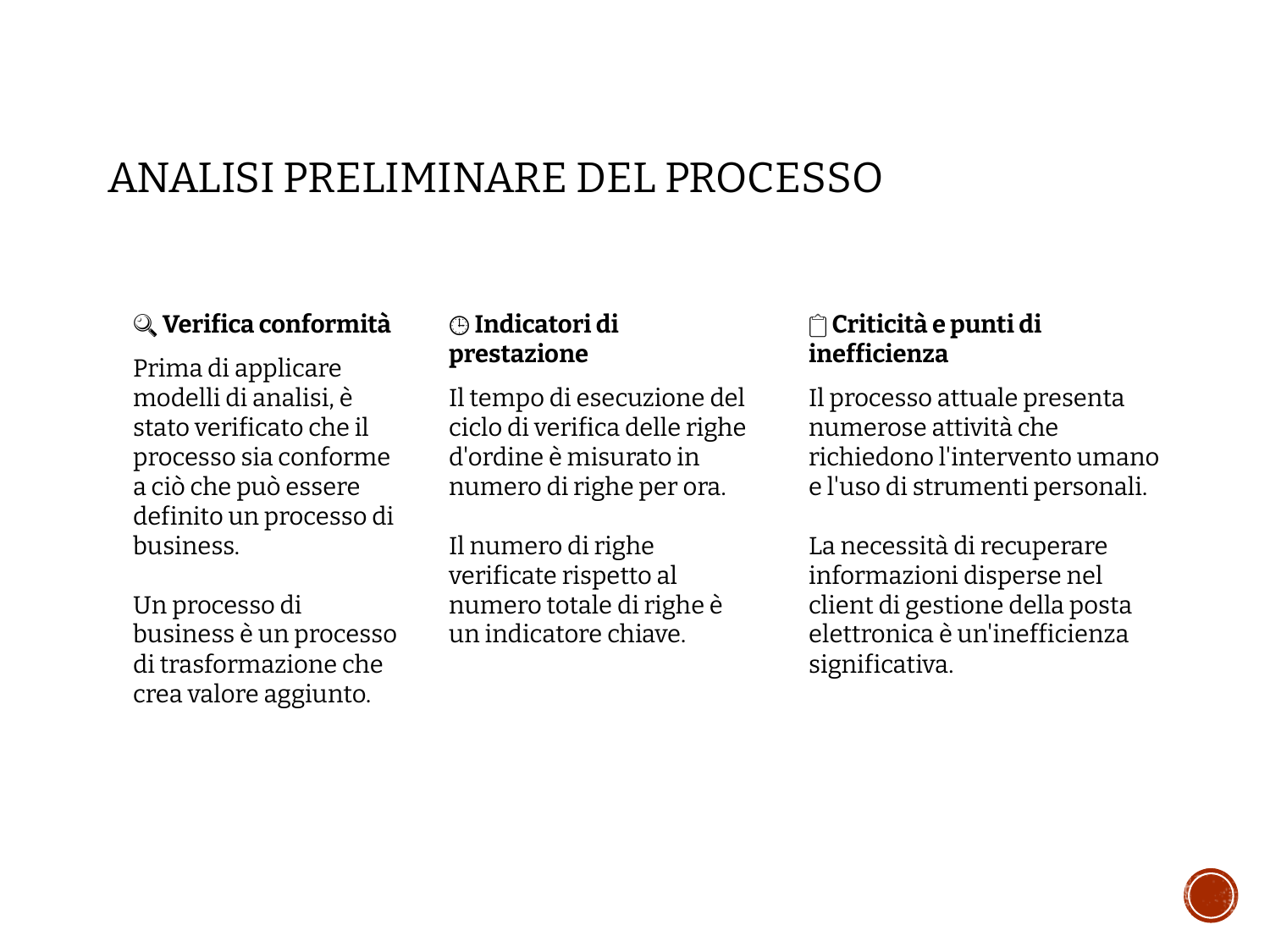

# ANALISI PRELIMINARE DEL PROCESSO

🔍 Verifica conformità
Prima di applicare modelli di analisi, è stato verificato che il processo sia conforme a ciò che può essere definito un processo di business.
Un processo di business è un processo di trasformazione che crea valore aggiunto.

🕒 Indicatori di prestazione
Il tempo di esecuzione del ciclo di verifica delle righe d'ordine è misurato in numero di righe per ora.
Il numero di righe verificate rispetto al numero totale di righe è un indicatore chiave.

📋 Criticità e punti di inefficienza
Il processo attuale presenta numerose attività che richiedono l'intervento umano e l'uso di strumenti personali.
La necessità di recuperare informazioni disperse nel client di gestione della posta elettronica è un'inefficienza significativa.